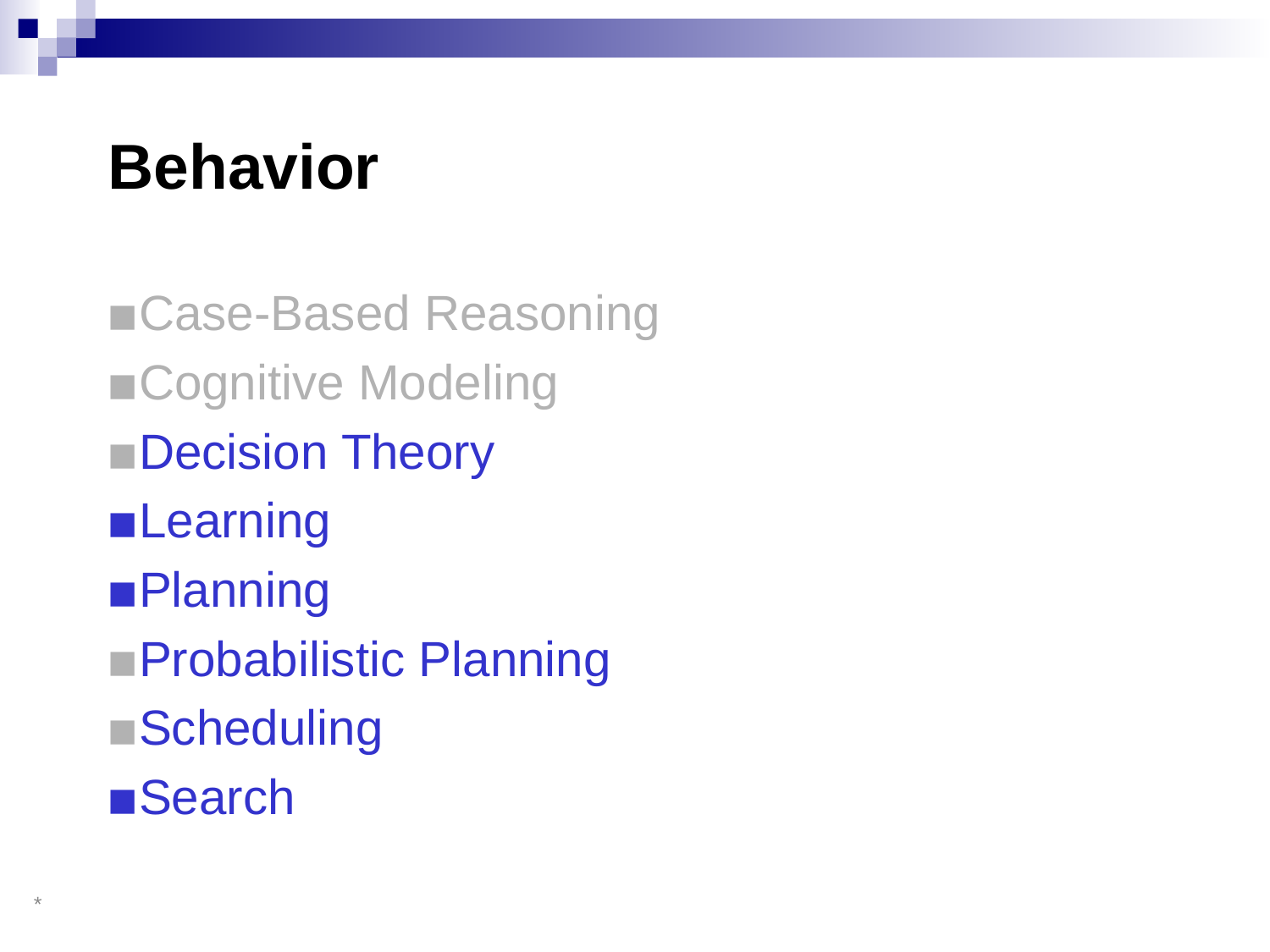

# Behavior
Case-Based Reasoning
Cognitive Modeling
Decision Theory
Learning
Planning
Probabilistic Planning
Scheduling
Search